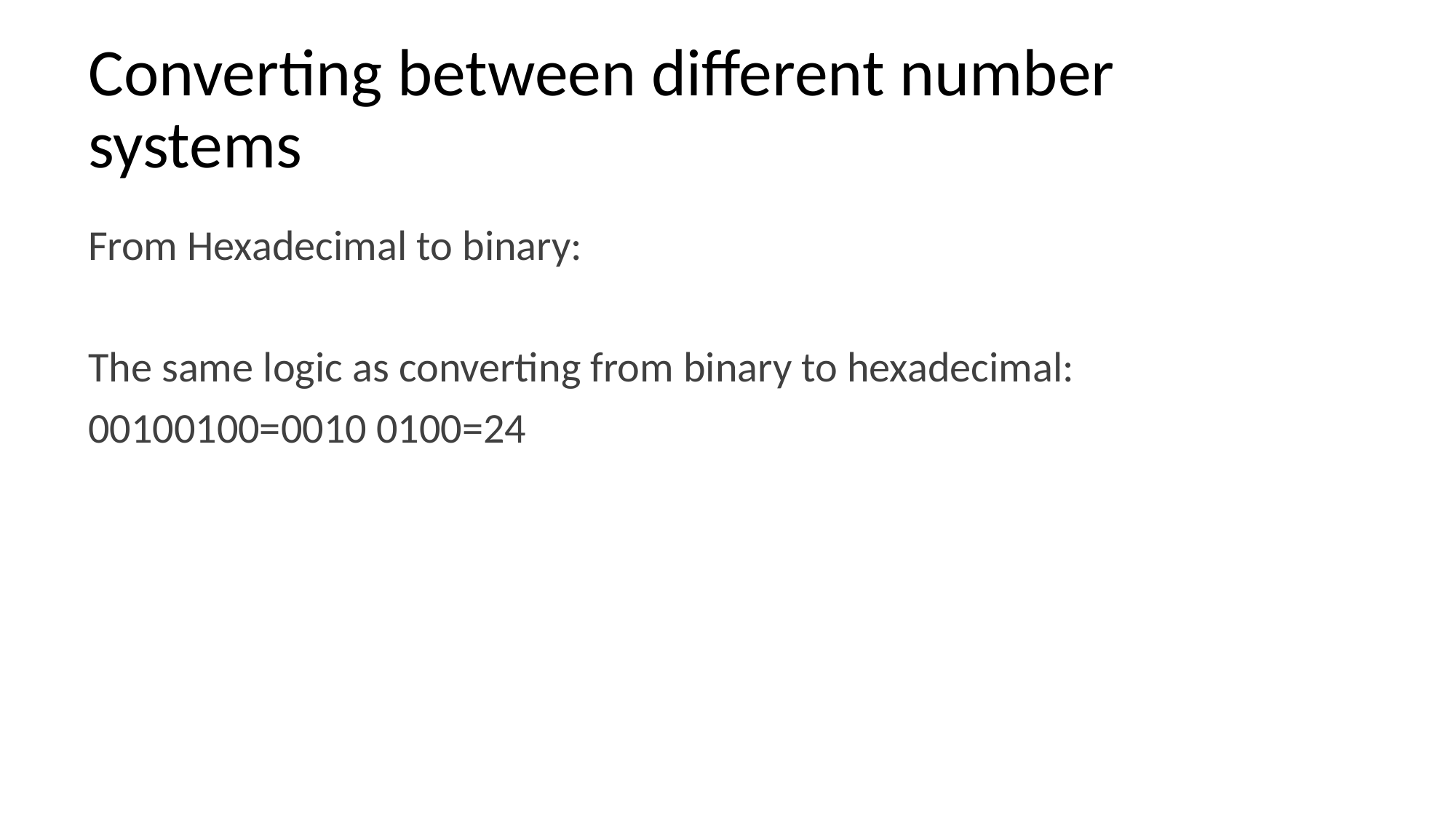

# Converting between different number systems
From Hexadecimal to binary:

The same logic as converting from binary to hexadecimal:
00100100=0010 0100=24